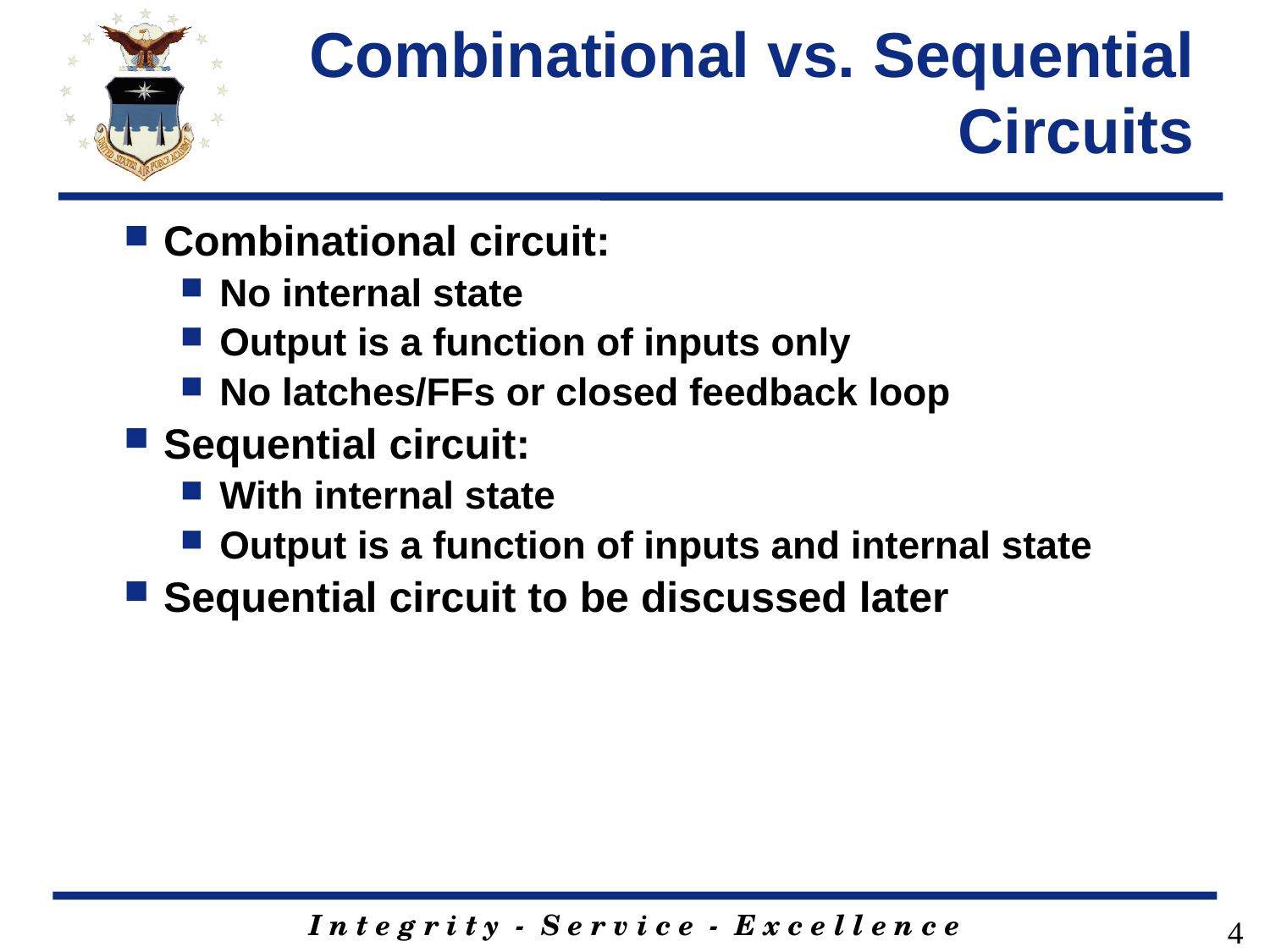

# Combinational vs. Sequential Circuits
Combinational circuit:
No internal state
Output is a function of inputs only
No latches/FFs or closed feedback loop
Sequential circuit:
With internal state
Output is a function of inputs and internal state
Sequential circuit to be discussed later

4